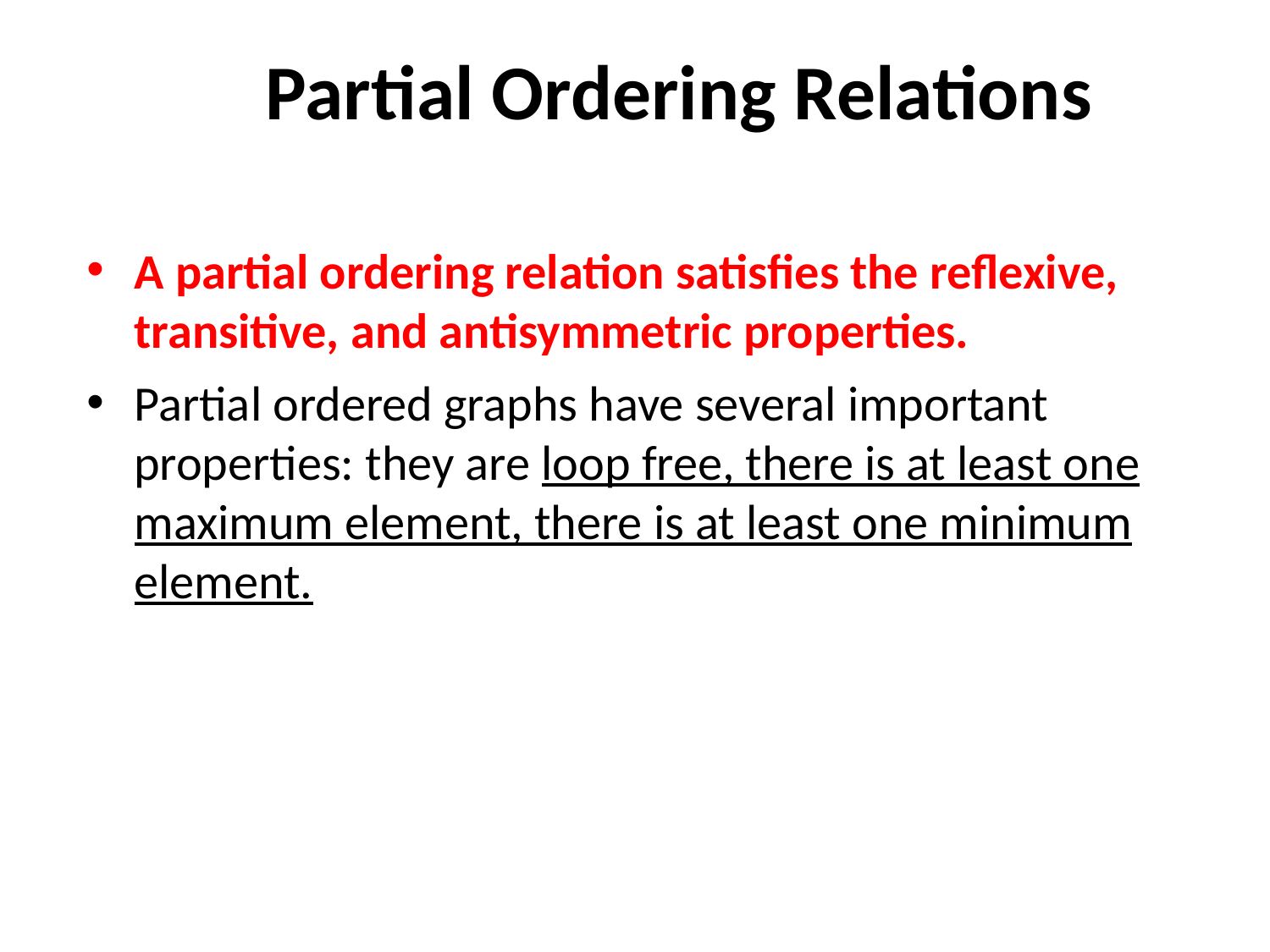

# Partial Ordering Relations
A partial ordering relation satisfies the reflexive, transitive, and antisymmetric properties.
Partial ordered graphs have several important properties: they are loop free, there is at least one maximum element, there is at least one minimum element.